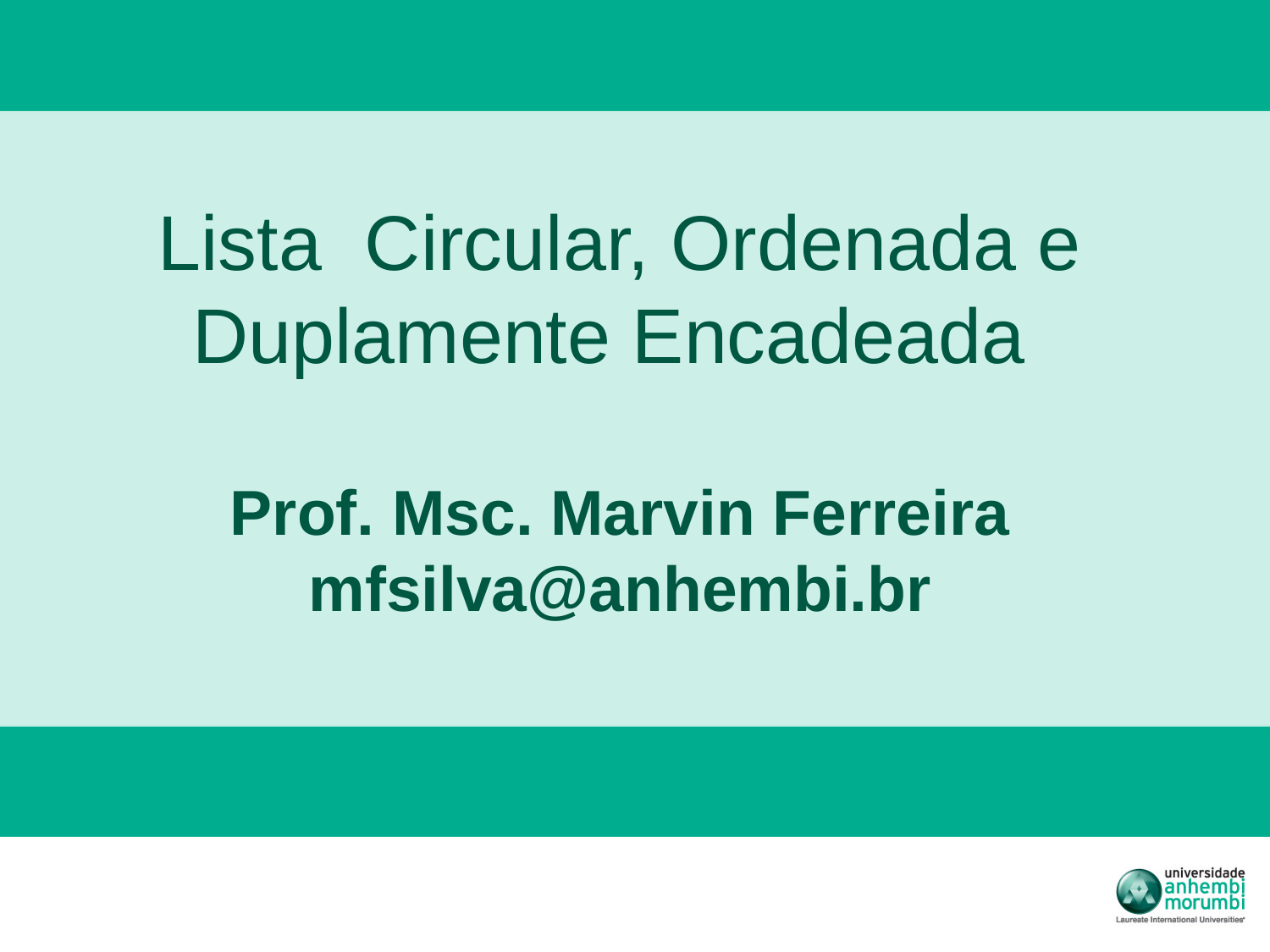

# Lista  Circular, Ordenada e Duplamente Encadeada Prof. Msc. Marvin Ferreira mfsilva@anhembi.br